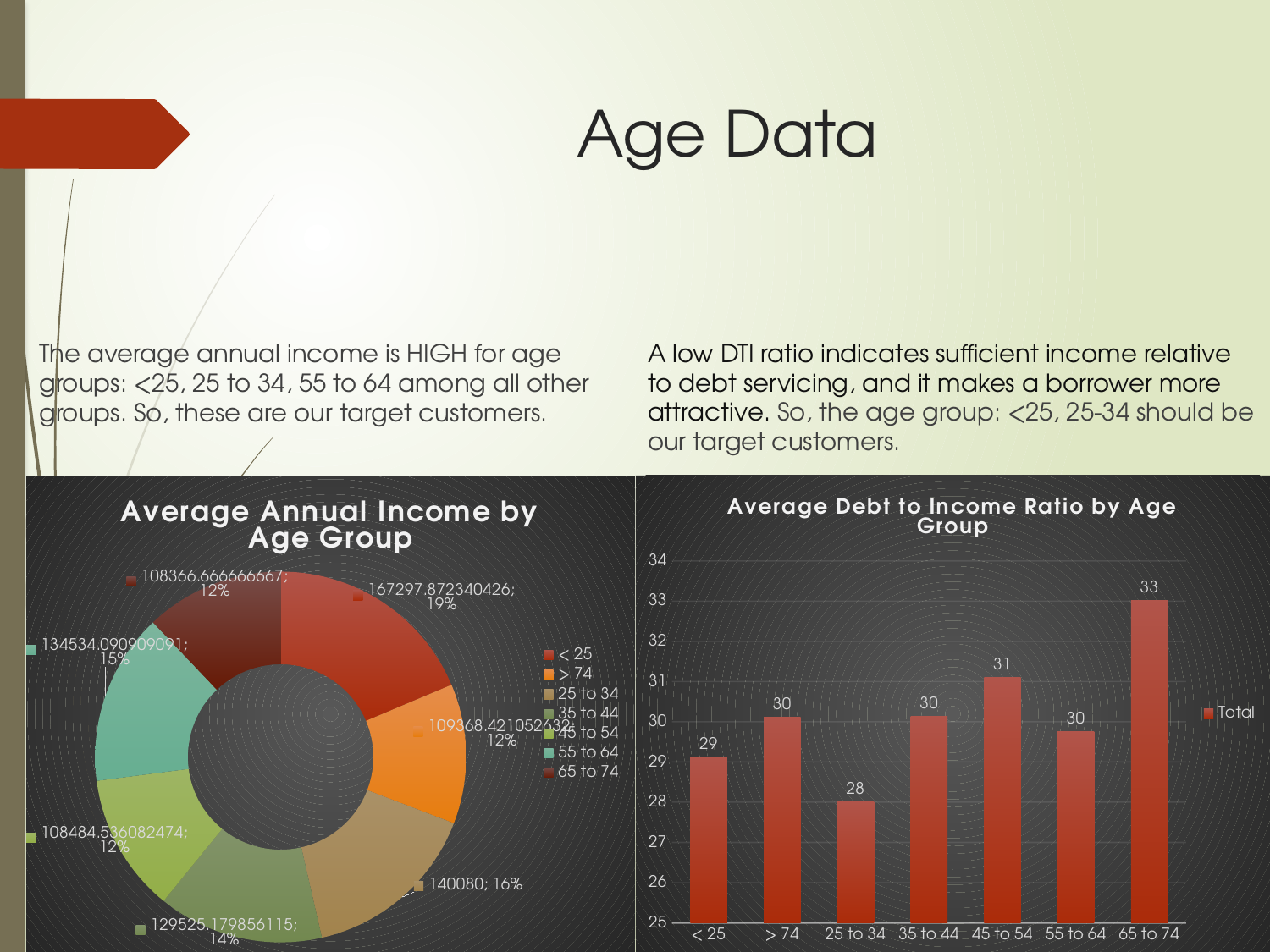

# Age Data
A low DTI ratio indicates sufficient income relative to debt servicing, and it makes a borrower more attractive. So, the age group: <25, 25-34 should be our target customers.
The average annual income is HIGH for age groups: <25, 25 to 34, 55 to 64 among all other groups. So, these are our target customers.

### Chart: Average Debt to Income Ratio by Age Group

| Category | Total |
|---|---|
| < 25 | 29.127659574468087 |
| > 74 | 30.105263157894736 |
| 25 to 34 | 28.02 |
| 35 to 44 | 30.14388489208633 |
| 45 to 54 | 31.103092783505154 |
| 55 to 64 | 29.75 |
| 65 to 74 | 33.016666666666666 |

### Chart: Average Annual Income by Age Group

| Category | Total |
|---|---|
| < 25 | 167297.87234042553 |
| > 74 | 109368.42105263157 |
| 25 to 34 | 140080.0 |
| 35 to 44 | 129525.17985611511 |
| 45 to 54 | 108484.53608247422 |
| 55 to 64 | 134534.0909090909 |
| 65 to 74 | 108366.66666666667 |